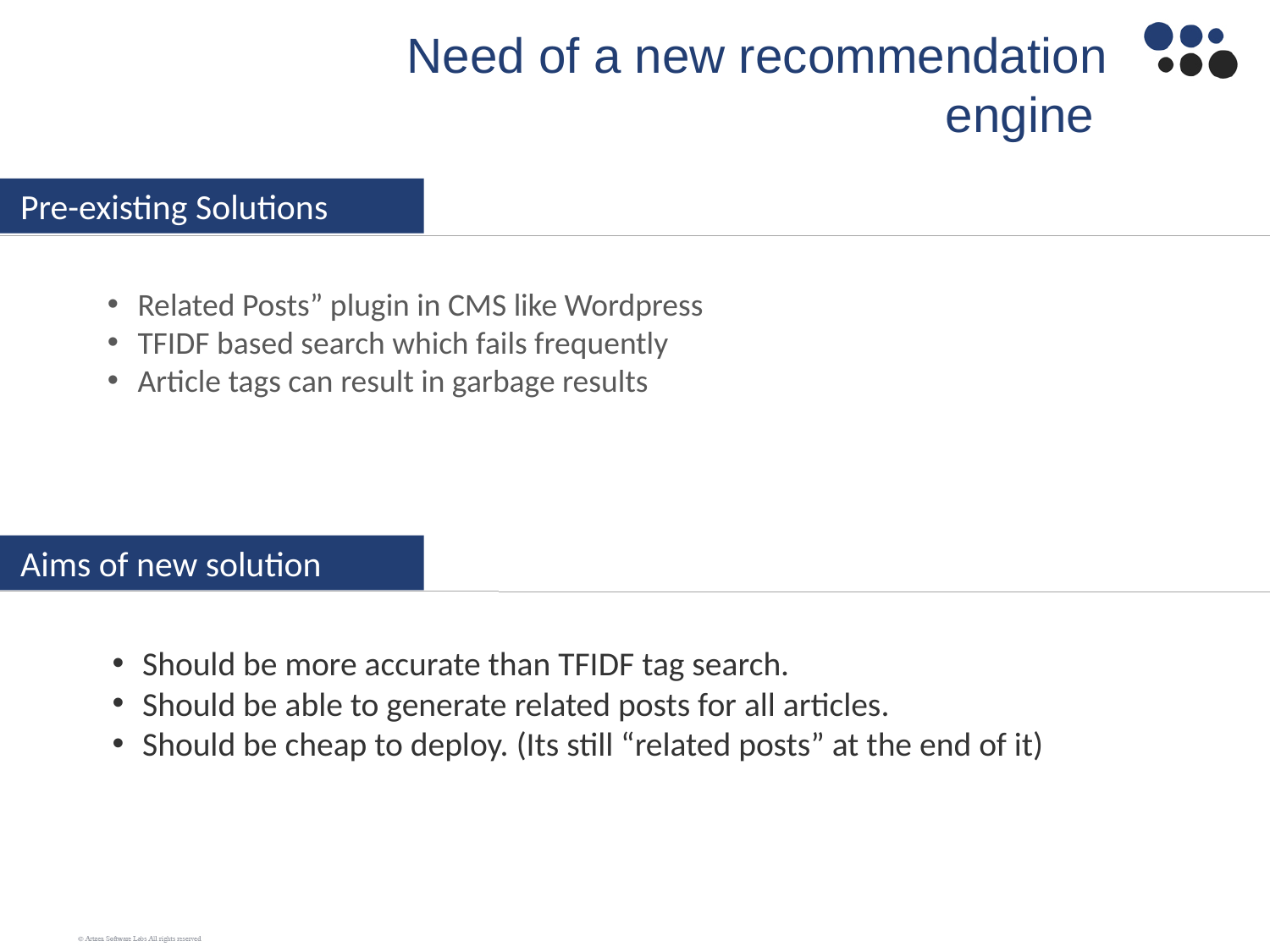

Need of a new recommendation engine
 Pre-existing Solutions

Related Posts” plugin in CMS like Wordpress
TFIDF based search which fails frequently
Article tags can result in garbage results
 Aims of new solution

Should be more accurate than TFIDF tag search.
Should be able to generate related posts for all articles.
Should be cheap to deploy. (Its still “related posts” at the end of it)